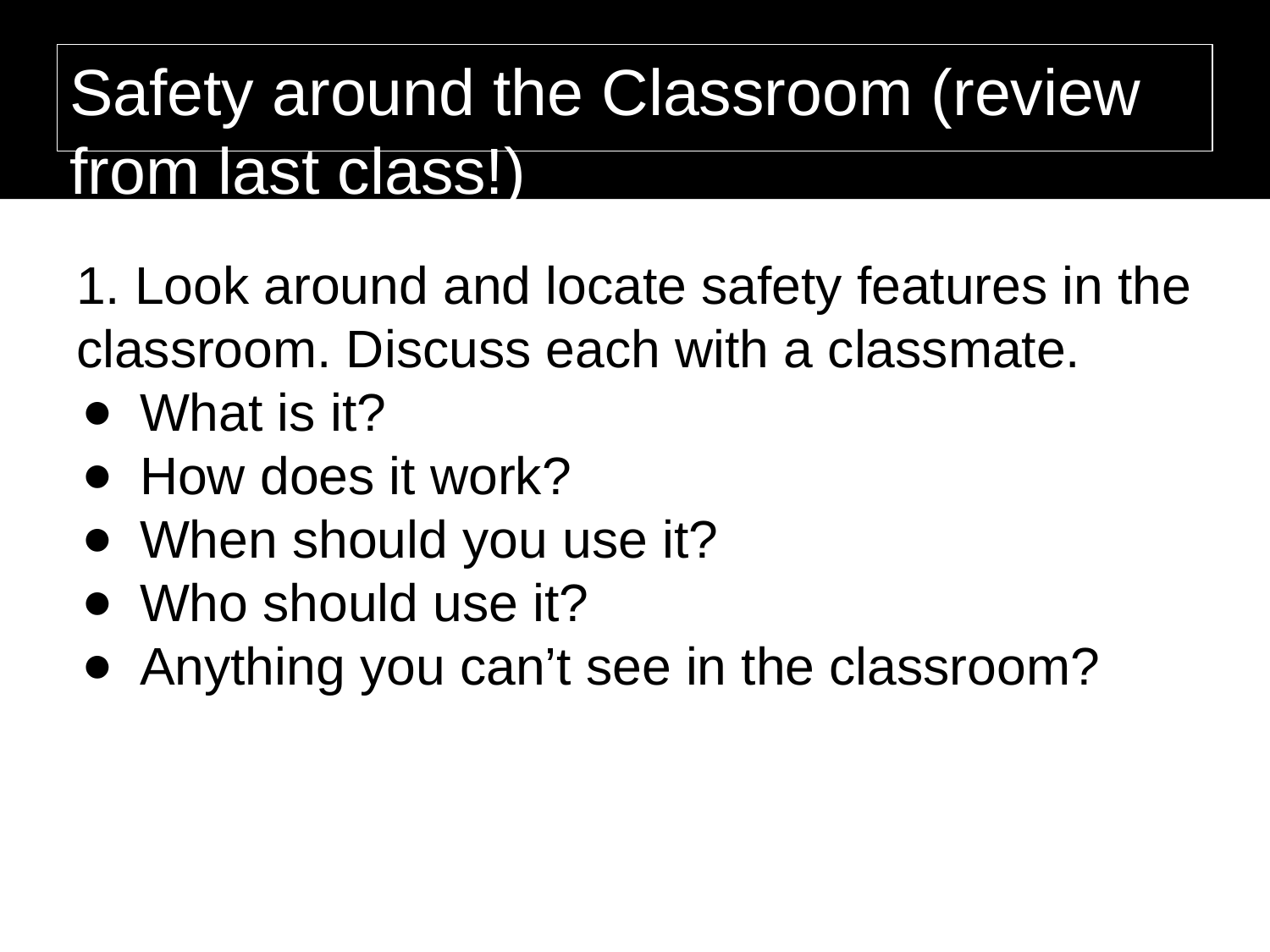

Safety around the Classroom (review from last class!)
1. Look around and locate safety features in the classroom. Discuss each with a classmate.
What is it?
How does it work?
When should you use it?
Who should use it?
Anything you can’t see in the classroom?